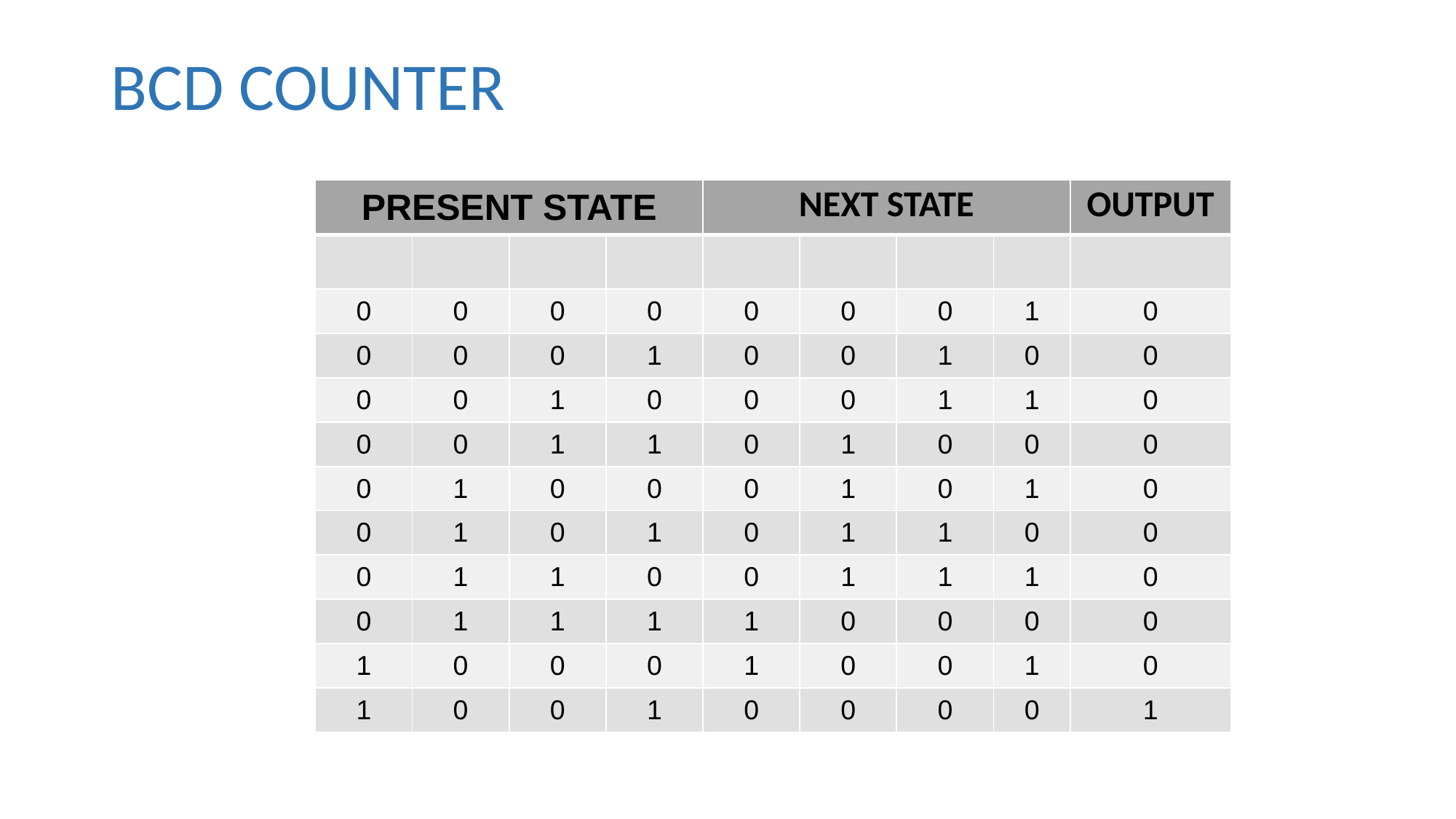

# BCD COUNTER
| PRESENT STATE |  |  |  | NEXT STATE |  |  |  | OUTPUT |
| --- | --- | --- | --- | --- | --- | --- | --- | --- |
|  |  |  |  |  |  |  |  |  |
| 0 | 0 | 0 | 0 | 0 | 0 | 0 | 1 | 0 |
| 0 | 0 | 0 | 1 | 0 | 0 | 1 | 0 | 0 |
| 0 | 0 | 1 | 0 | 0 | 0 | 1 | 1 | 0 |
| 0 | 0 | 1 | 1 | 0 | 1 | 0 | 0 | 0 |
| 0 | 1 | 0 | 0 | 0 | 1 | 0 | 1 | 0 |
| 0 | 1 | 0 | 1 | 0 | 1 | 1 | 0 | 0 |
| 0 | 1 | 1 | 0 | 0 | 1 | 1 | 1 | 0 |
| 0 | 1 | 1 | 1 | 1 | 0 | 0 | 0 | 0 |
| 1 | 0 | 0 | 0 | 1 | 0 | 0 | 1 | 0 |
| 1 | 0 | 0 | 1 | 0 | 0 | 0 | 0 | 1 |